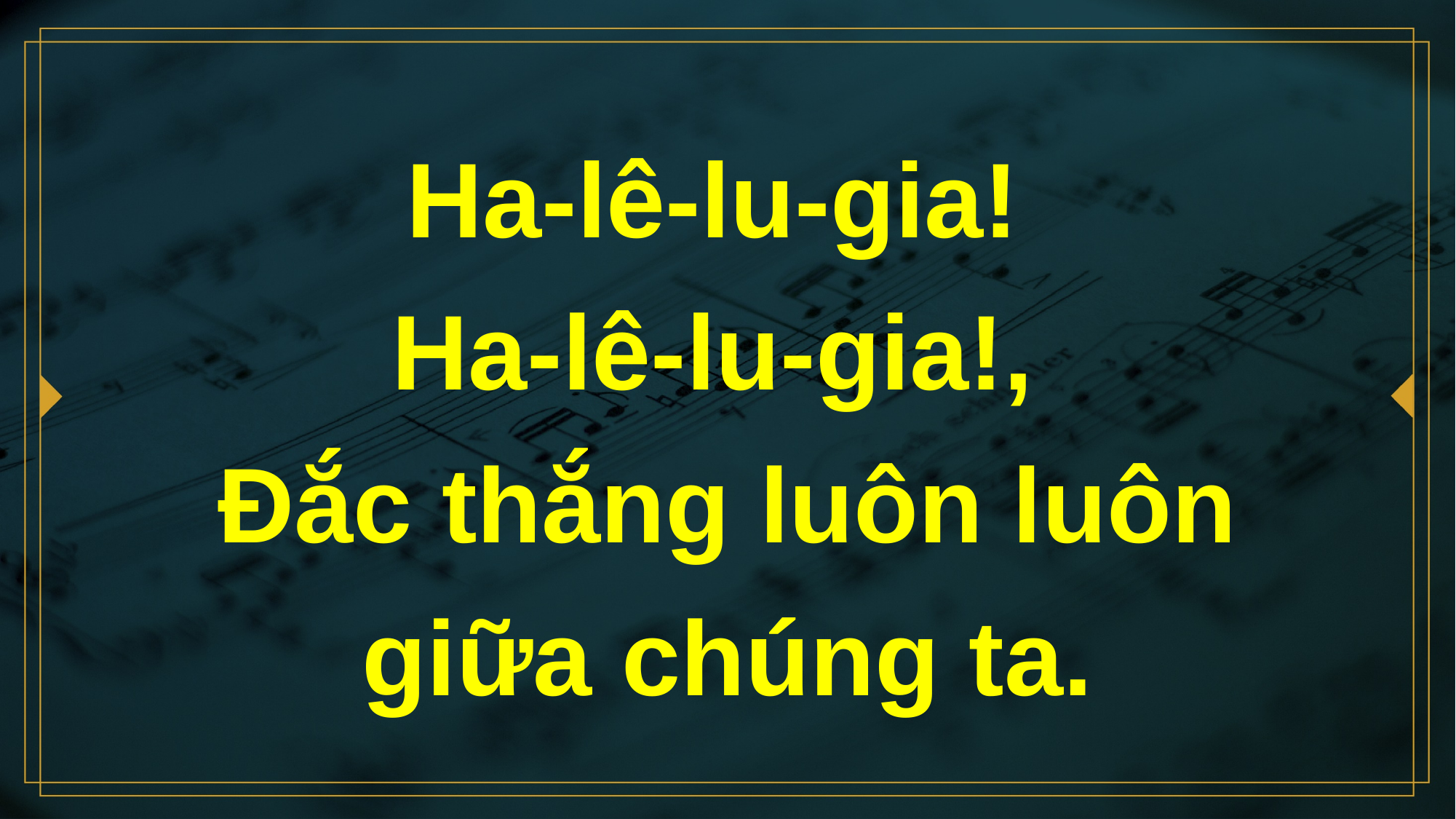

# Ha-lê-lu-gia! Ha-lê-lu-gia!, Đắc thắng luôn luôn giữa chúng ta.